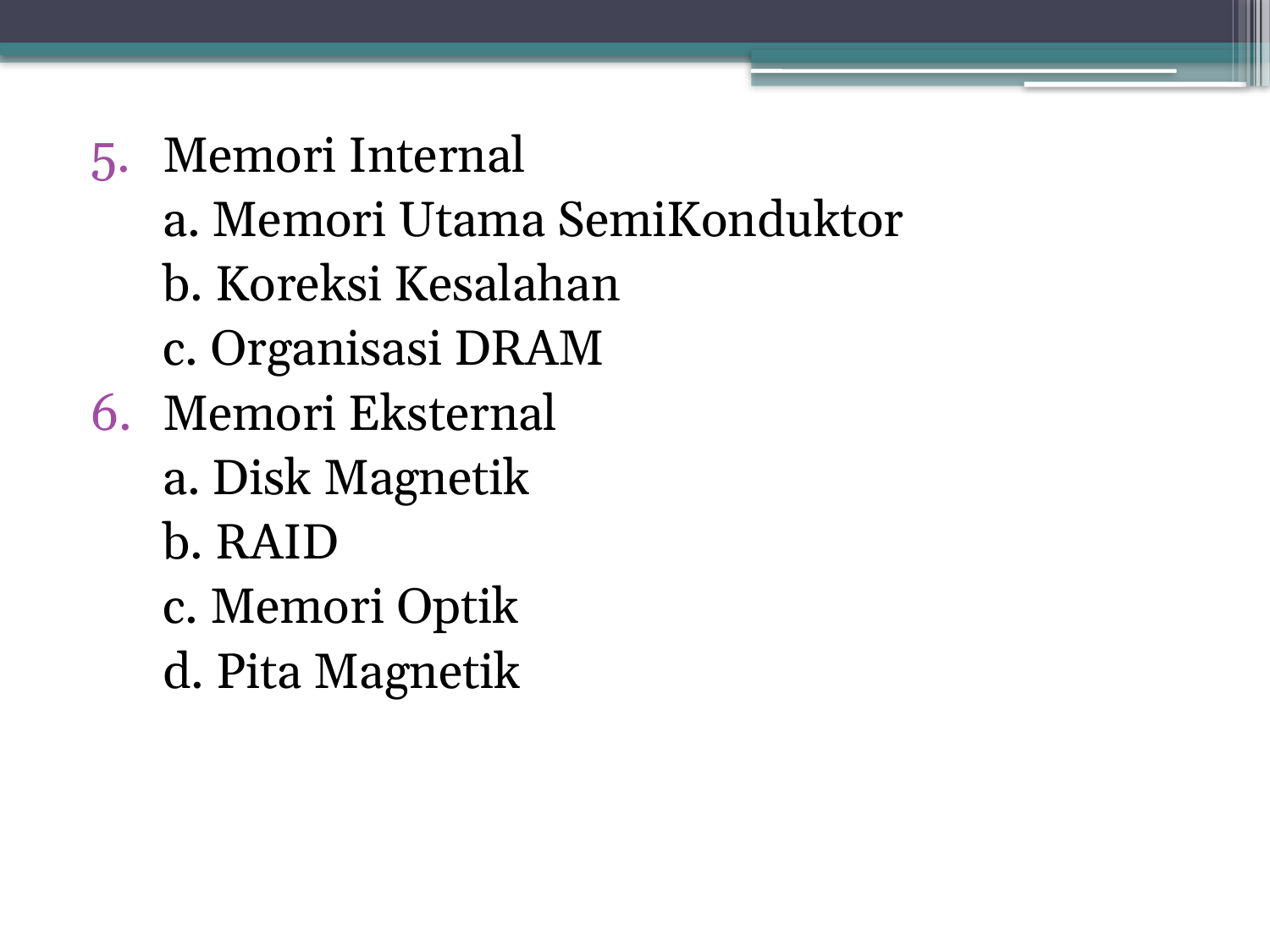

Memori Internal
	a. Memori Utama SemiKonduktor
	b. Koreksi Kesalahan
	c. Organisasi DRAM
Memori Eksternal
	a. Disk Magnetik
	b. RAID
	c. Memori Optik
	d. Pita Magnetik